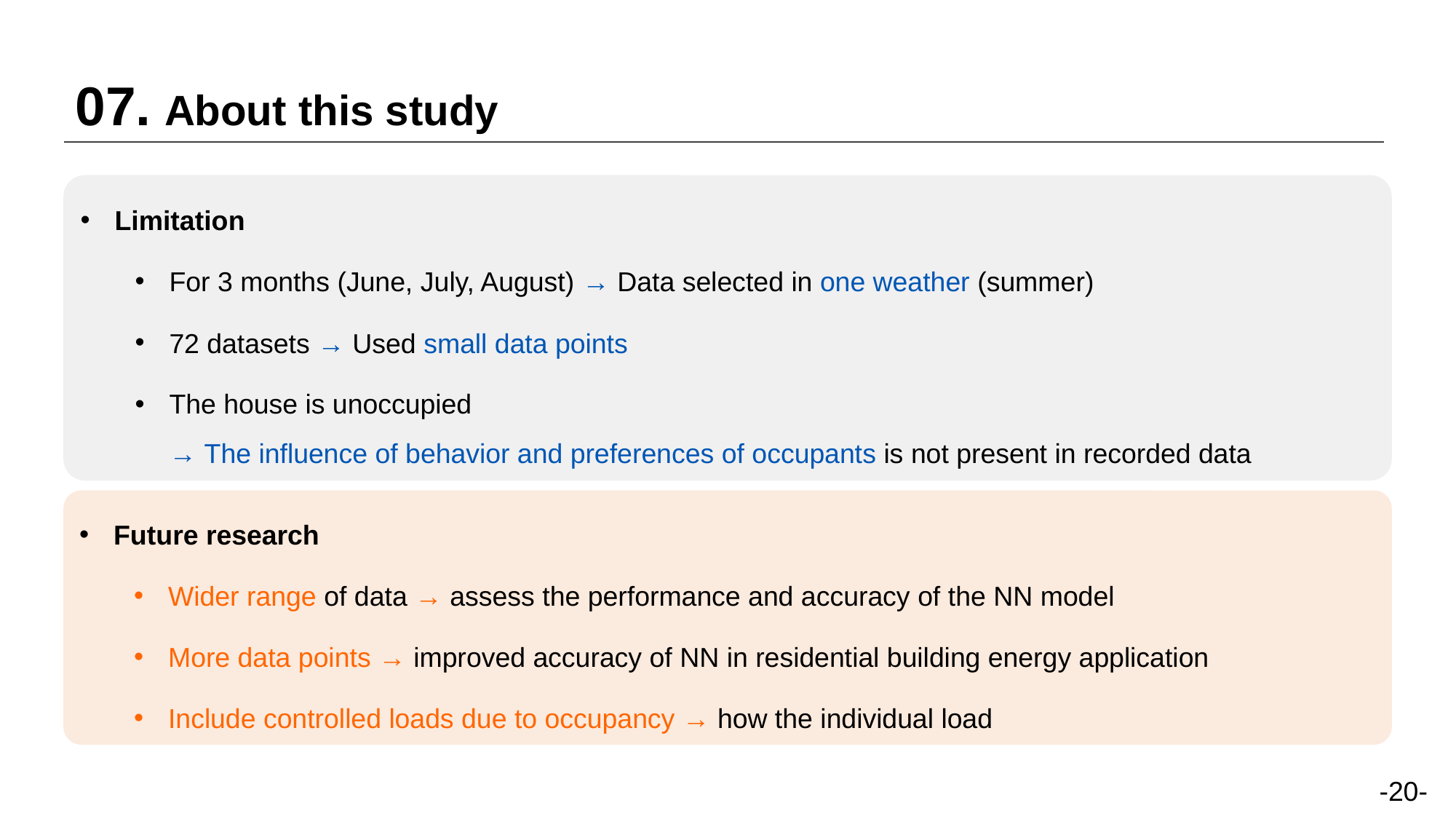

07. About this study
Limitation
For 3 months (June, July, August) → Data selected in one weather (summer)
72 datasets → Used small data points
The house is unoccupied
→ The influence of behavior and preferences of occupants is not present in recorded data
Future research
Wider range of data → assess the performance and accuracy of the NN model
More data points → improved accuracy of NN in residential building energy application
Include controlled loads due to occupancy → how the individual load
-20-